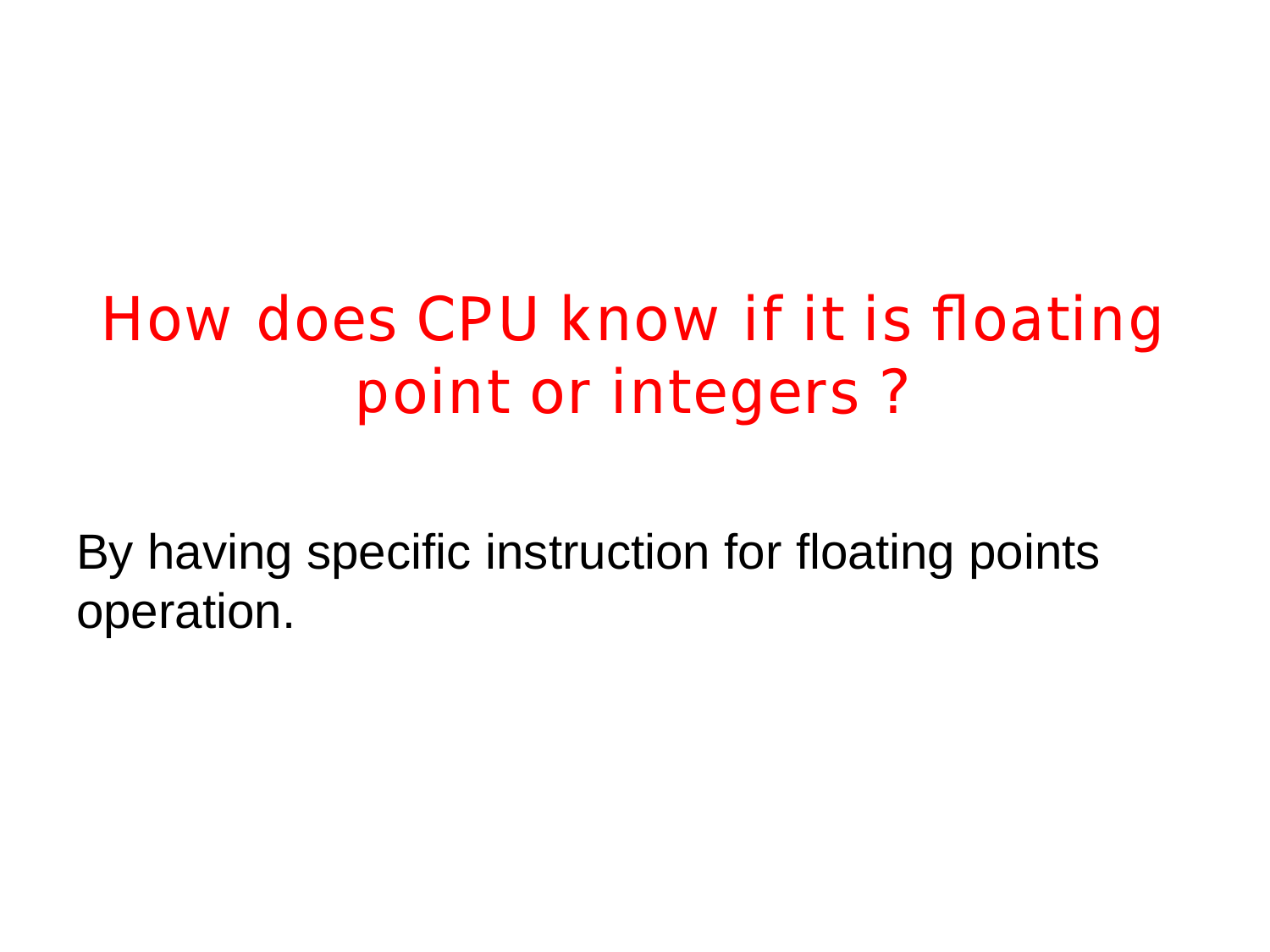

# How does CPU know if it is floating point or integers ?
By having specific instruction for floating points operation.